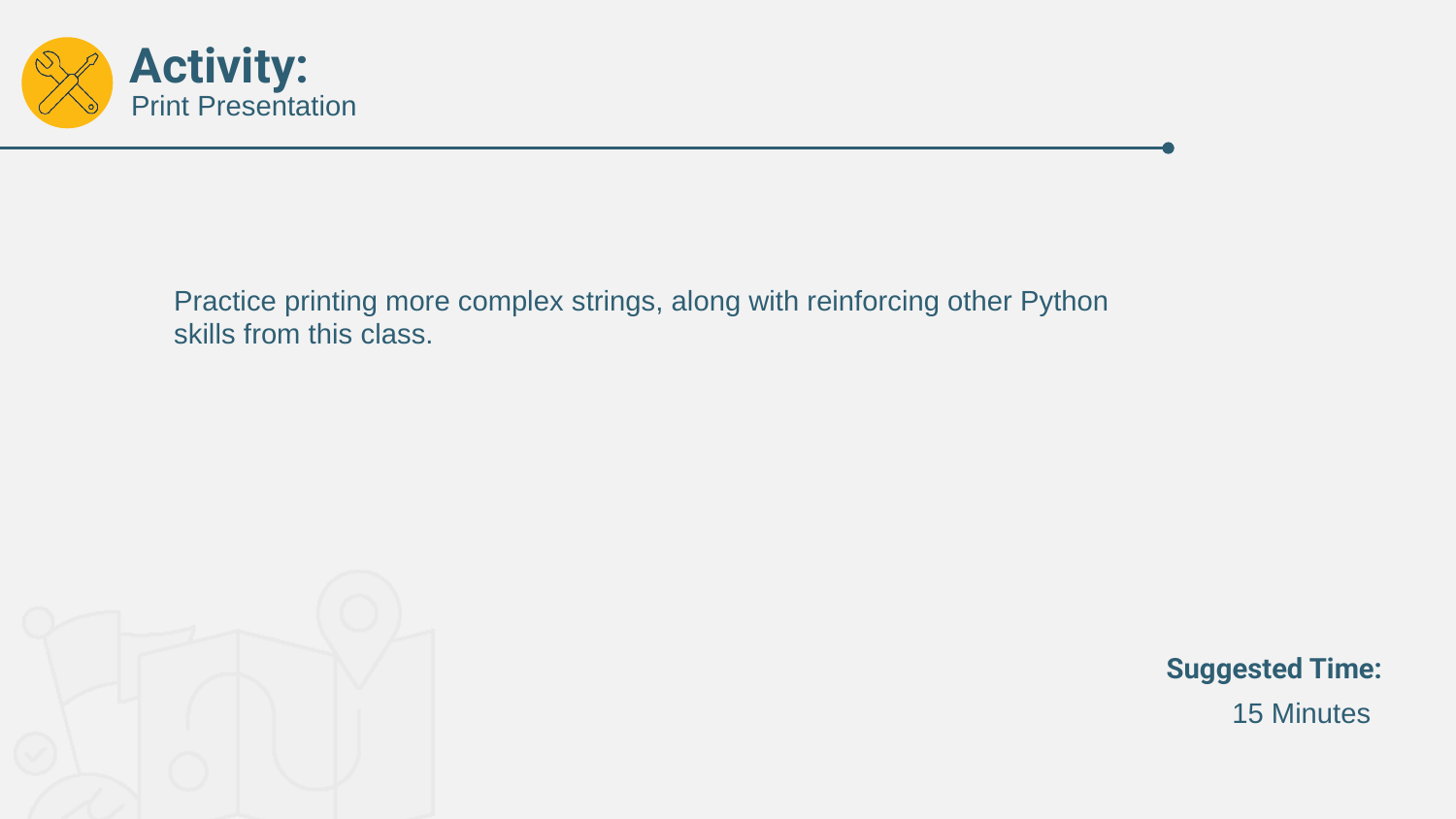

Print Presentation
Practice printing more complex strings, along with reinforcing other Python skills from this class.
15 Minutes